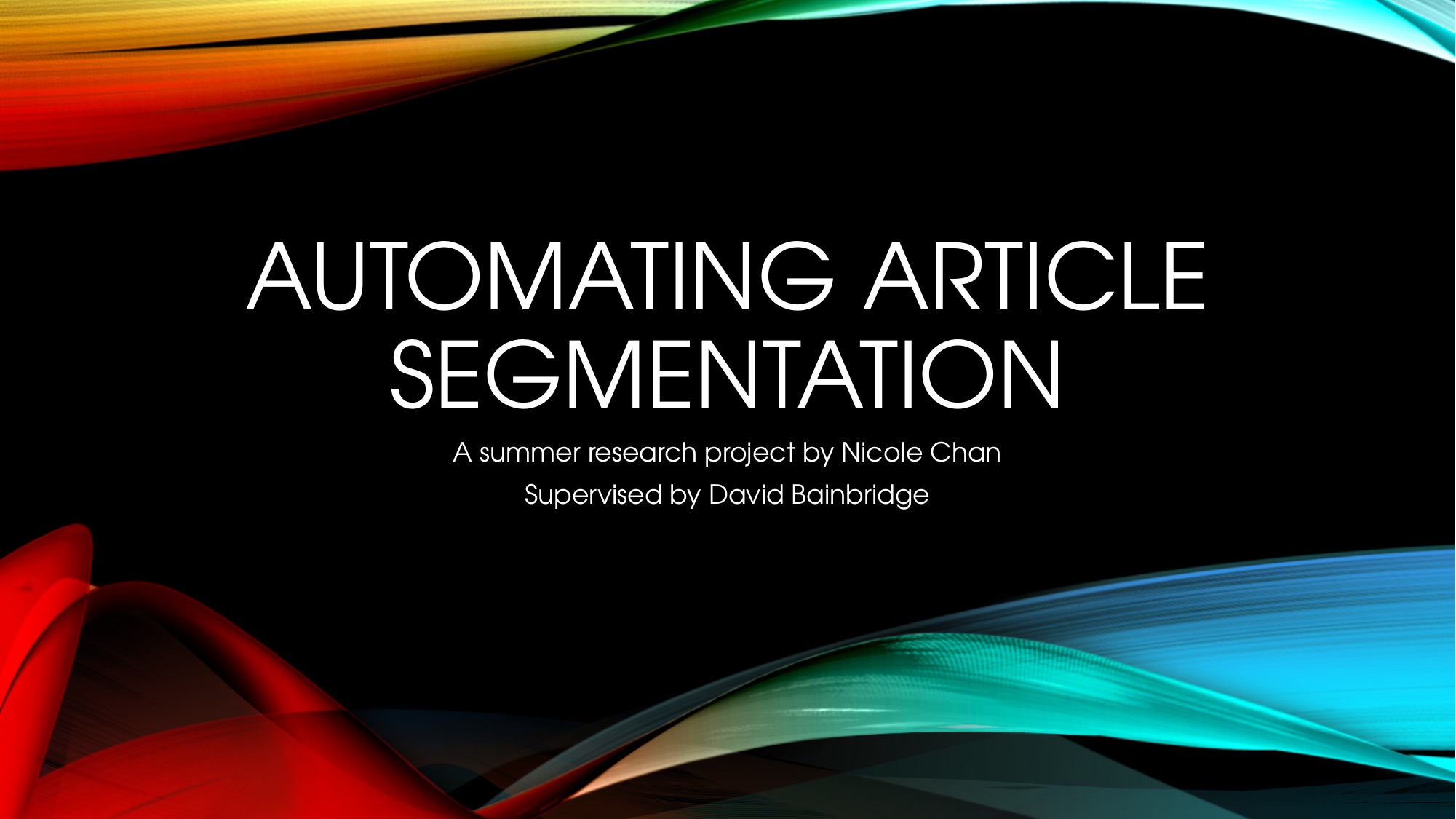

# Automating Article Segmentation
A summer research project by Nicole Chan
Supervised by David Bainbridge